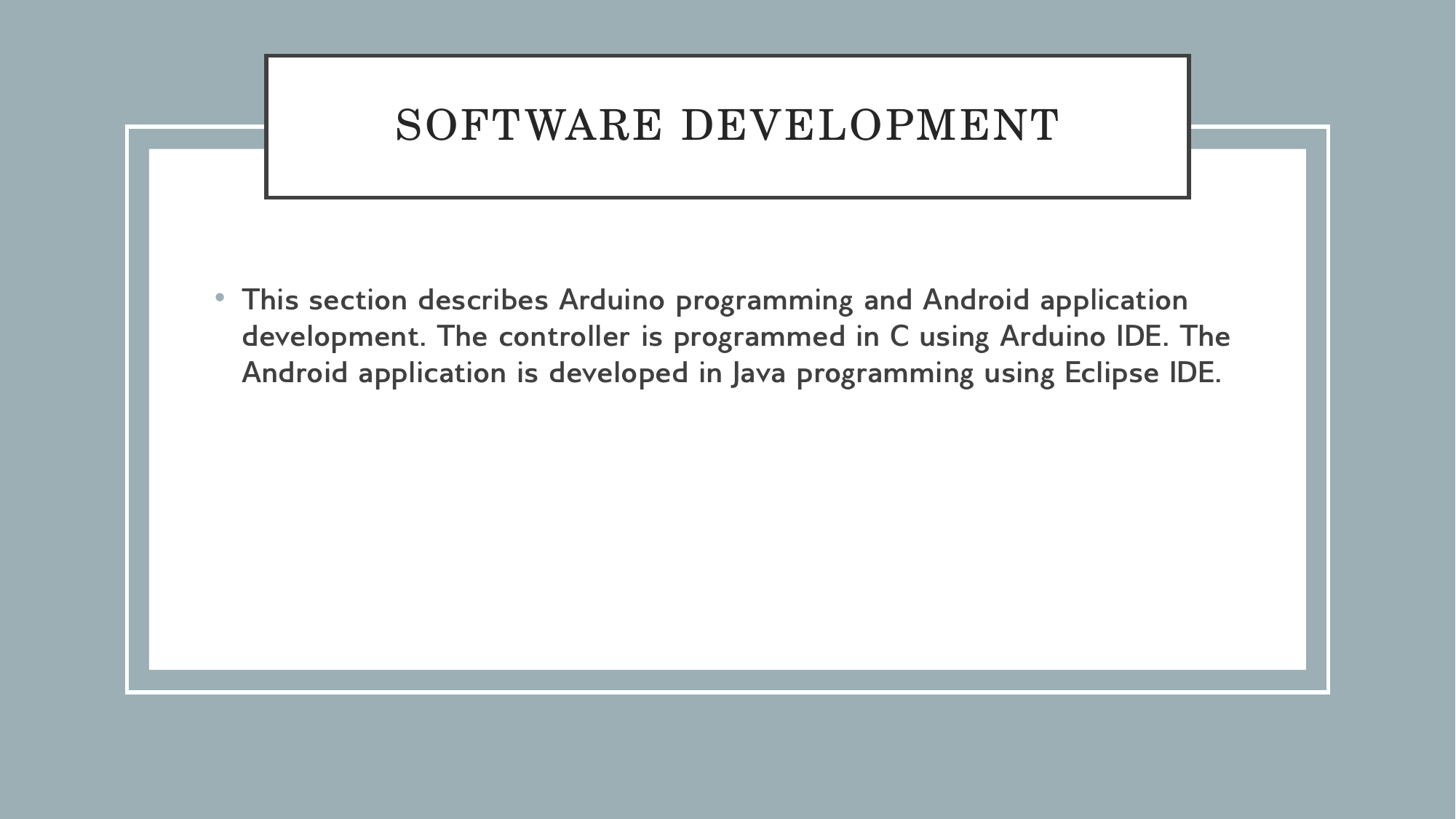

# SOFTWARE DEVELOPMENT

This section describes Arduino programming and Android application development. The controller is programmed in C using Arduino IDE. The Android application is developed in Java programming using Eclipse IDE.